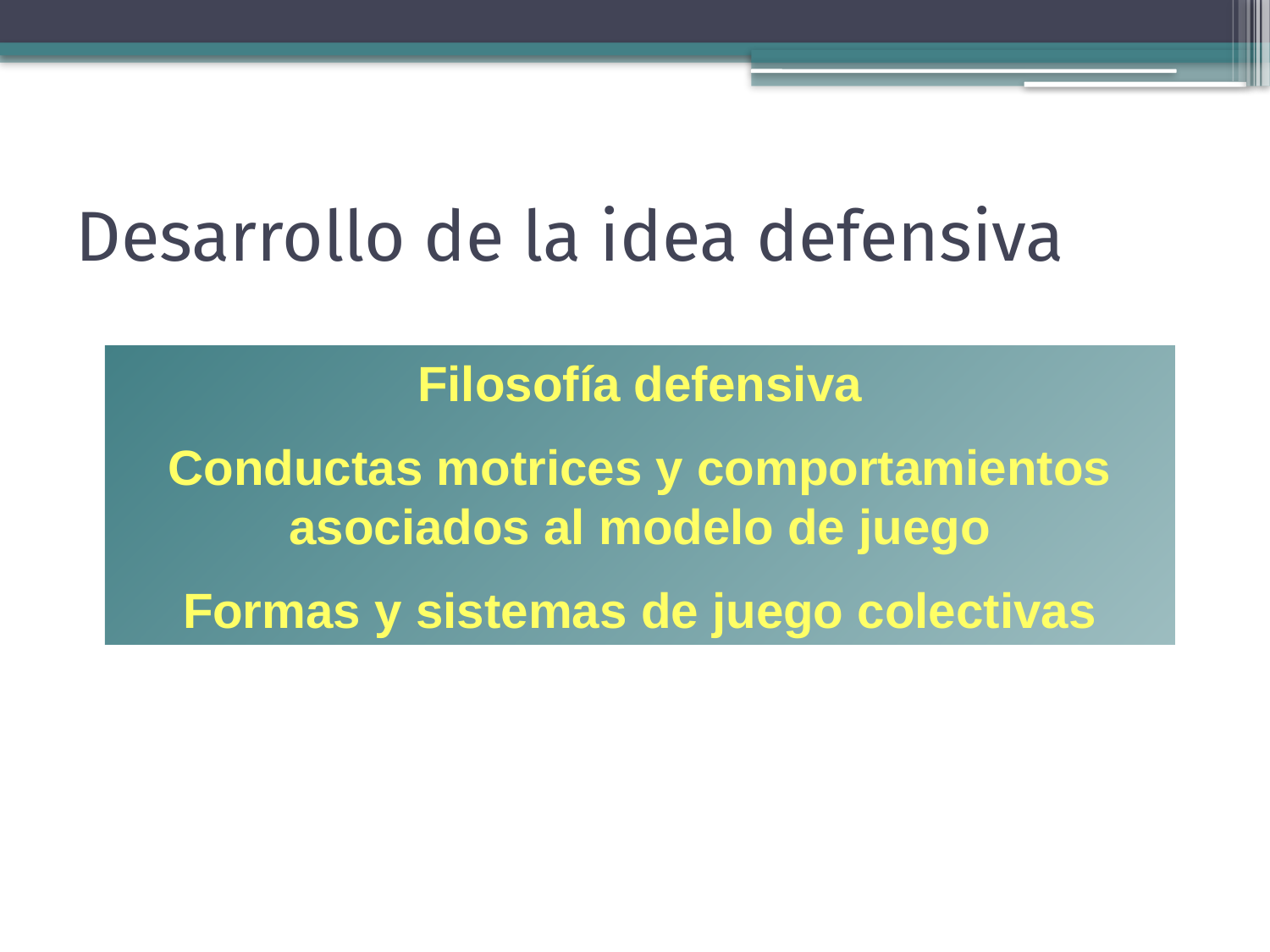

# Desarrollo de la idea defensiva
Filosofía defensiva
Conductas motrices y comportamientos asociados al modelo de juego
Formas y sistemas de juego colectivas